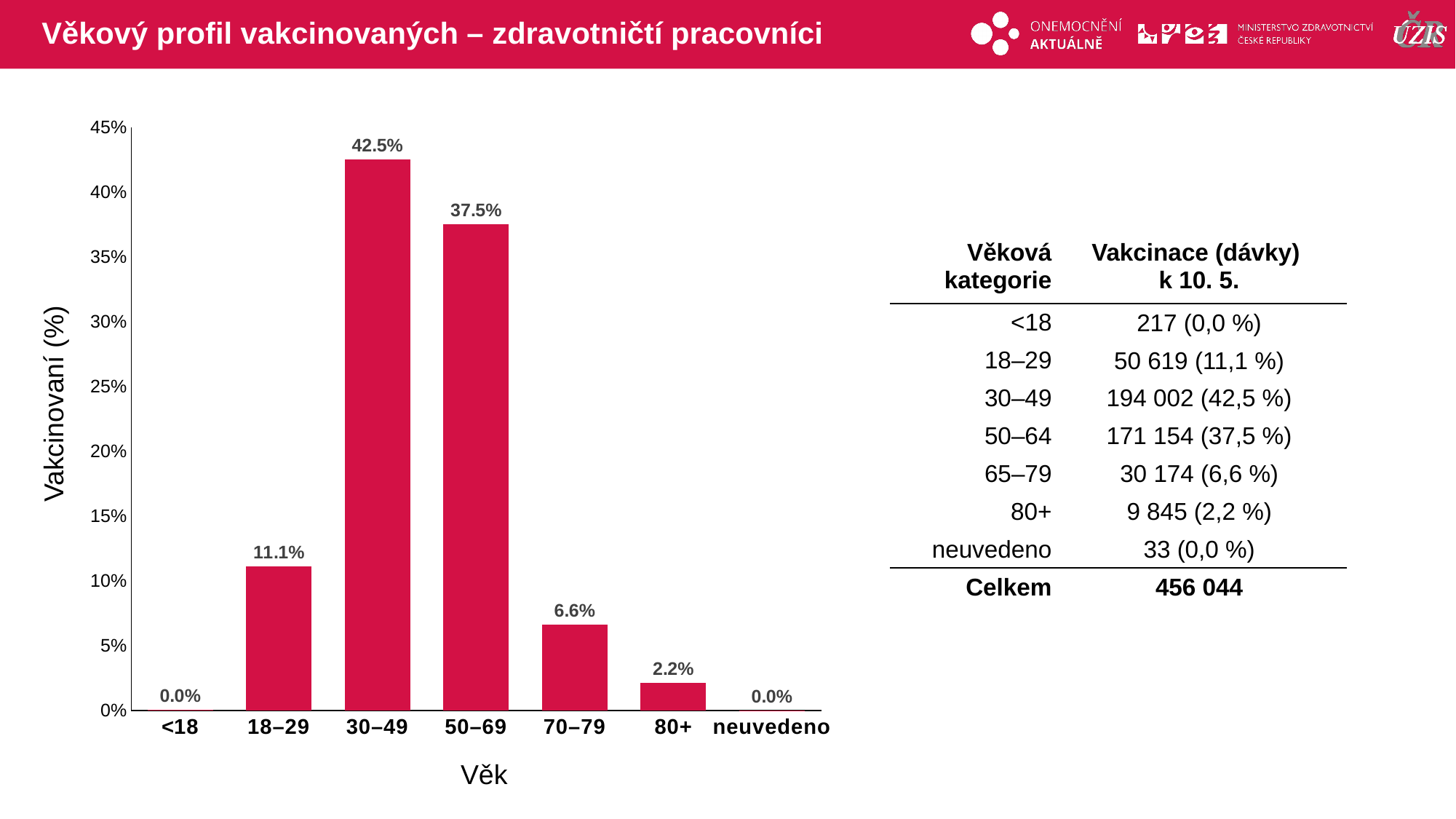

# Věkový profil vakcinovaných – zdravotničtí pracovníci

### Chart

| Category | Count of Datumvakcinace |
|---|---|
| <18 | 0.00047583 |
| 18–29 | 0.11099587 |
| 30–49 | 0.42540193 |
| 50–69 | 0.37530151 |
| 70–79 | 0.06616467 |
| 80+ | 0.02158783 |
| neuvedeno | 7.2361e-05 |
| Věková kategorie | Vakcinace (dávky) k 10. 5. |
| --- | --- |
| <18 | 217 (0,0 %) |
| 18–29 | 50 619 (11,1 %) |
| 30–49 | 194 002 (42,5 %) |
| 50–64 | 171 154 (37,5 %) |
| 65–79 | 30 174 (6,6 %) |
| 80+ | 9 845 (2,2 %) |
| neuvedeno | 33 (0,0 %) |
| Celkem | 456 044 |
Vakcinovaní (%)
Věk